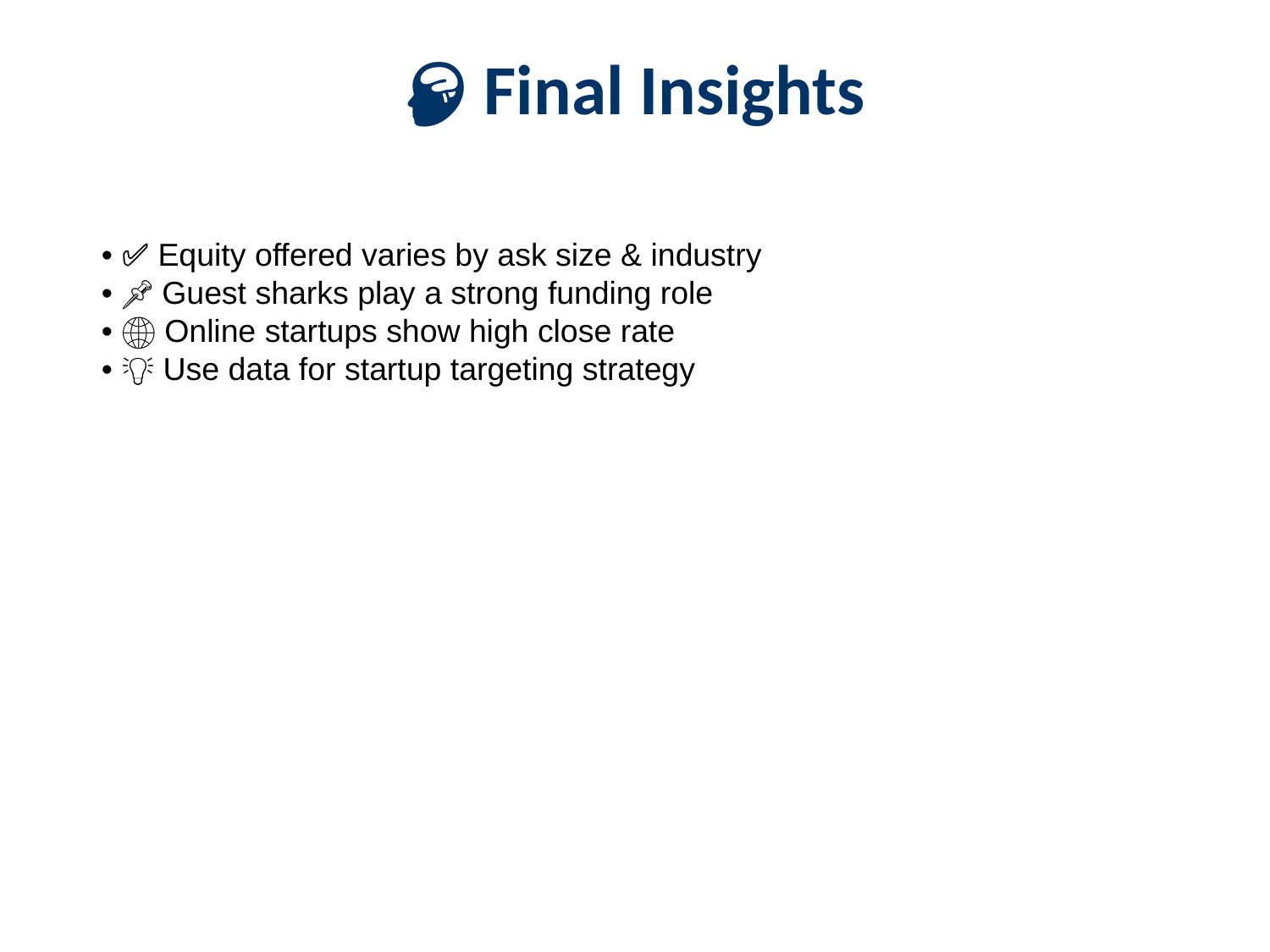

🧠 Final Insights

• ✅ Equity offered varies by ask size & industry
• 📌 Guest sharks play a strong funding role
• 🌐 Online startups show high close rate
• 💡 Use data for startup targeting strategy